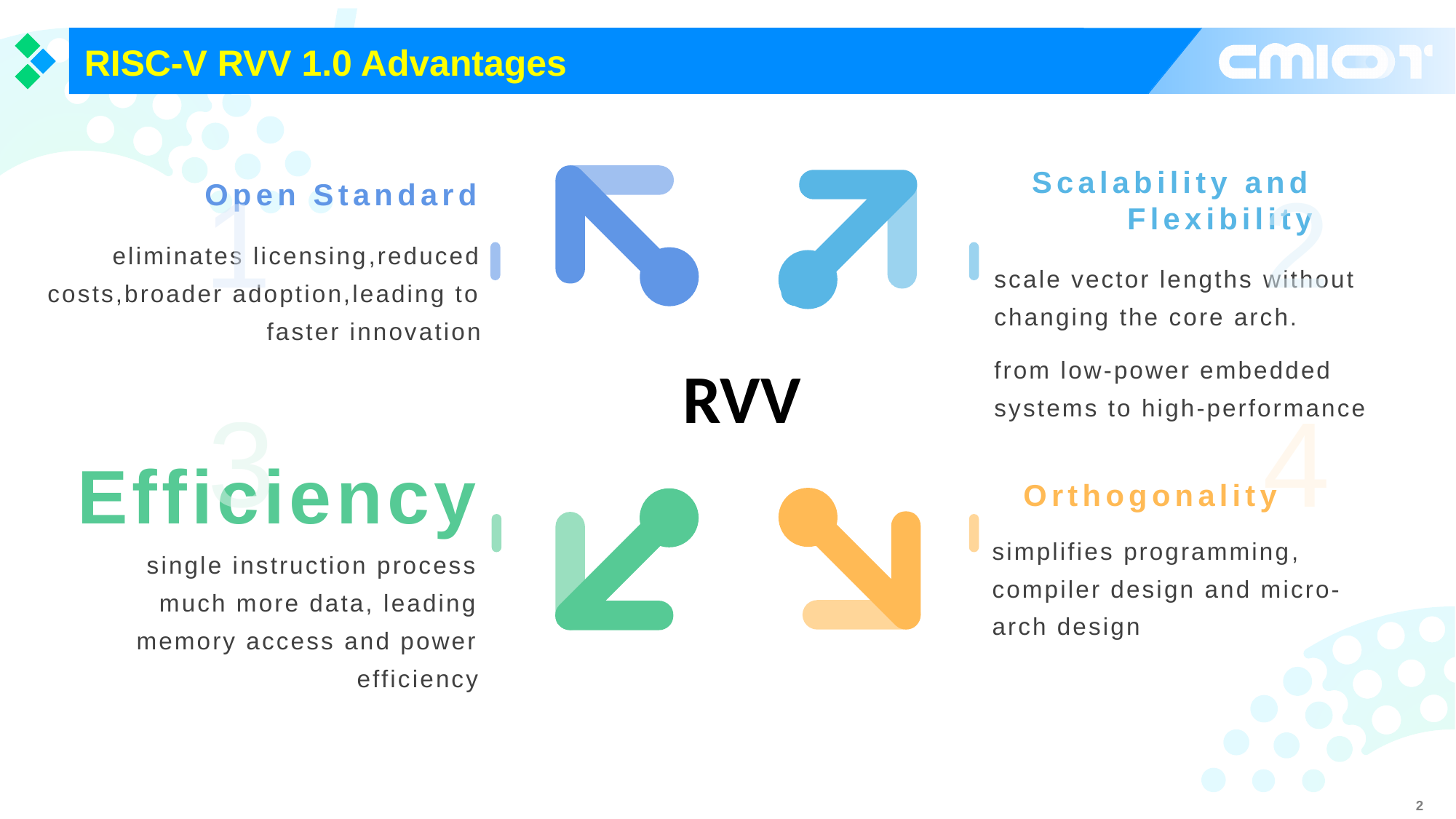

RISC-V RVV 1.0 Advantages

Scalability and Flexibility
1
2

Open Standard
eliminates licensing,reduced costs,broader adoption,leading to faster innovation

scale vector lengths without changing the core arch.
from low-power embedded systems to high-performance

RVV
3
4
Efficiency

Orthogonality

simplifies programming, compiler design and micro-arch design
single instruction process much more data, leading memory access and power efficiency